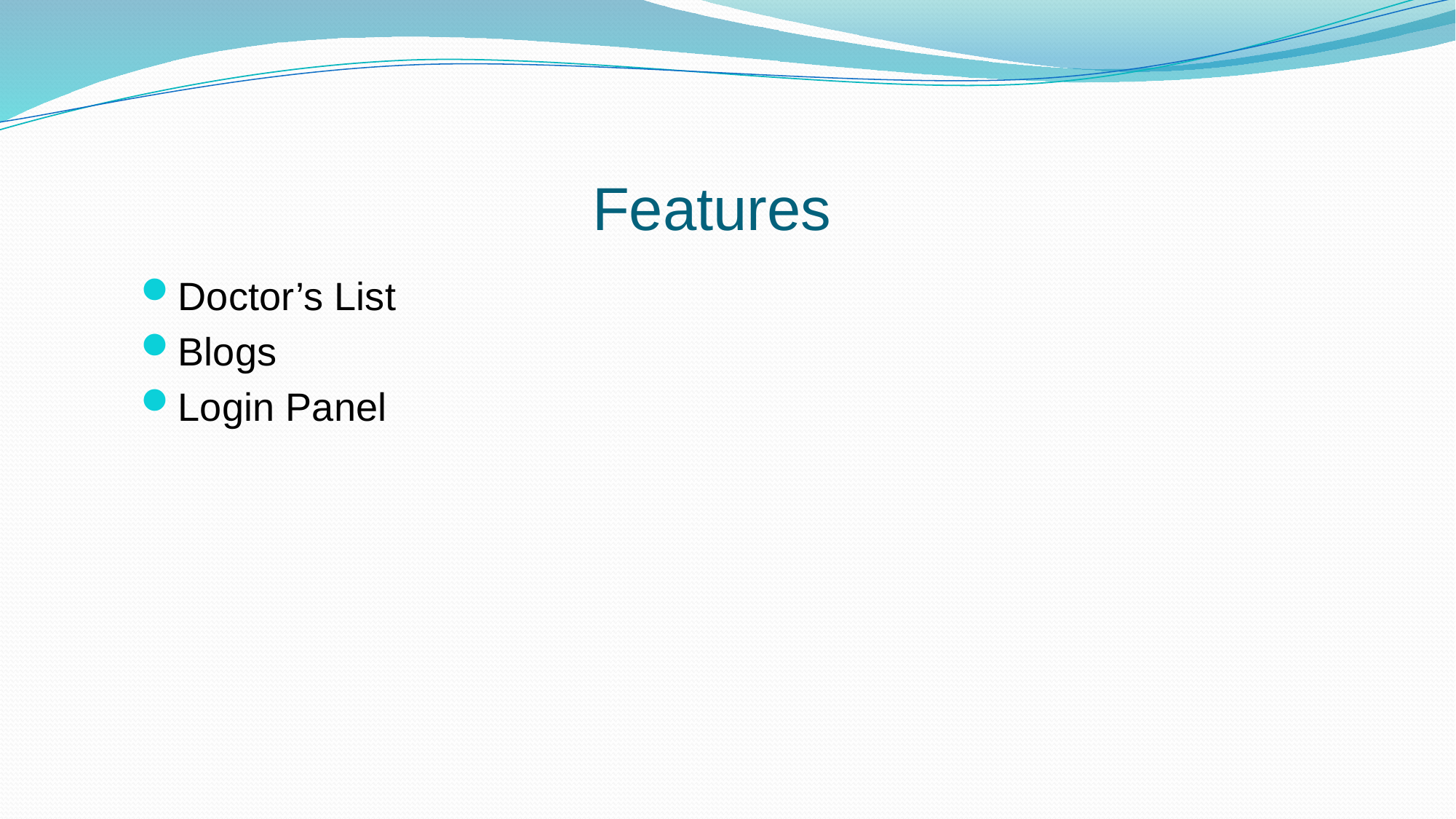

# Features
Doctor’s List
Blogs
Login Panel